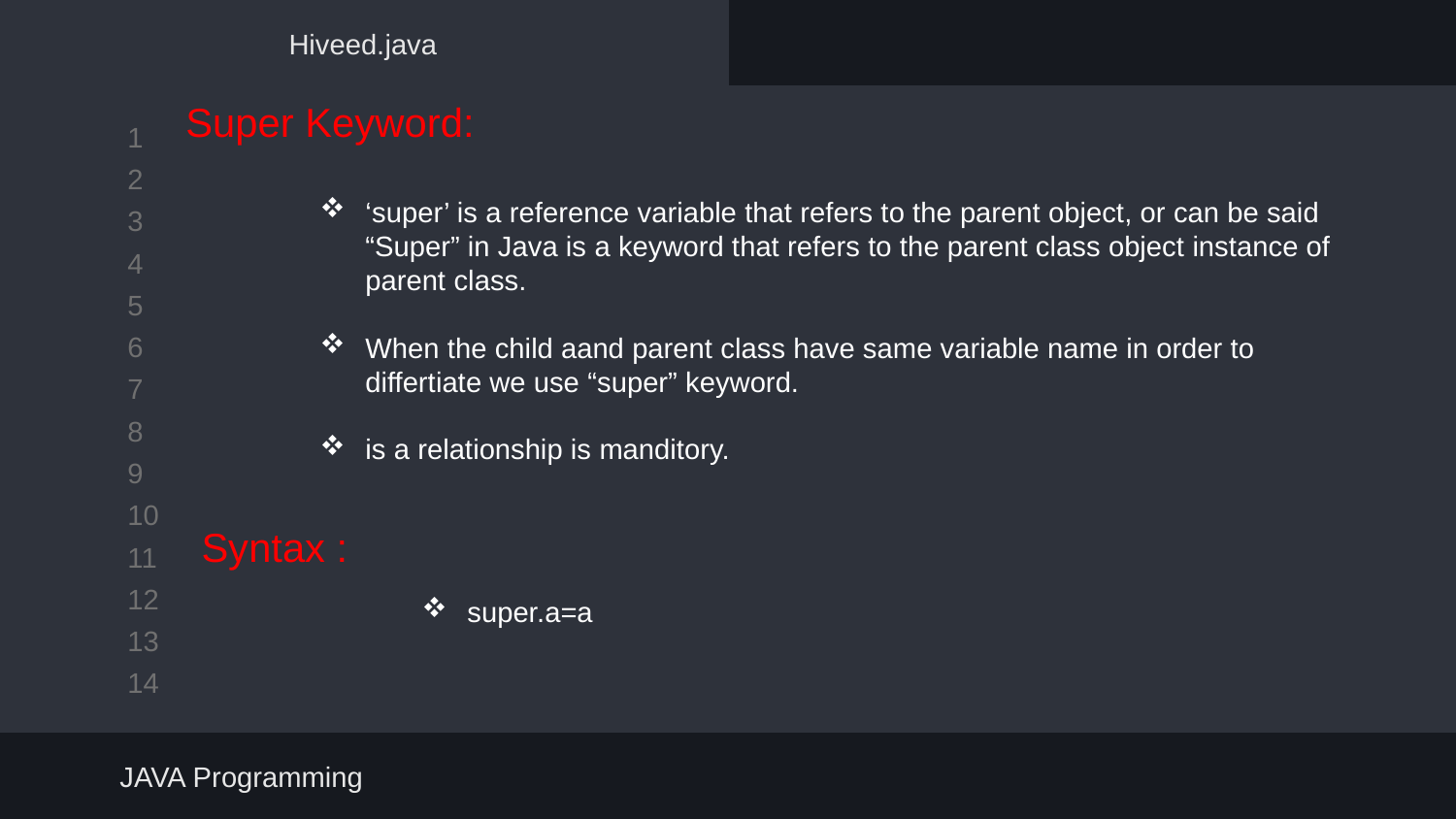

Hiveed.java
Super Keyword:
‘super’ is a reference variable that refers to the parent object, or can be said “Super” in Java is a keyword that refers to the parent class object instance of parent class.

When the child aand parent class have same variable name in order to differtiate we use “super” keyword.

is a relationship is manditory.

Syntax :
super.a=a
JAVA Programming